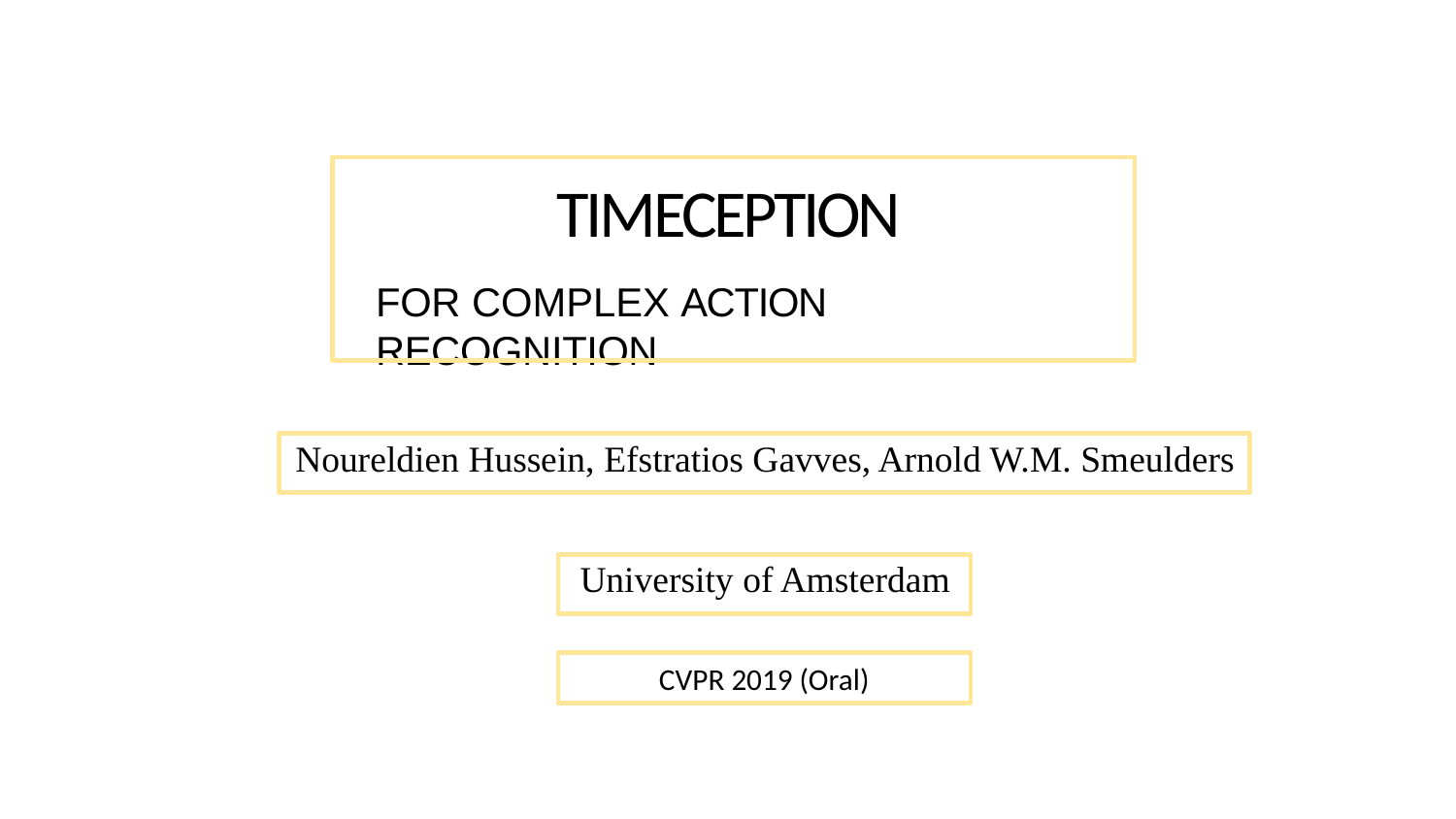

# TIMECEPTION
FOR COMPLEX ACTION RECOGNITION

Noureldien Hussein, Efstratios Gavves, Arnold W.M. Smeulders

University of Amsterdam

CVPR 2019 (Oral)